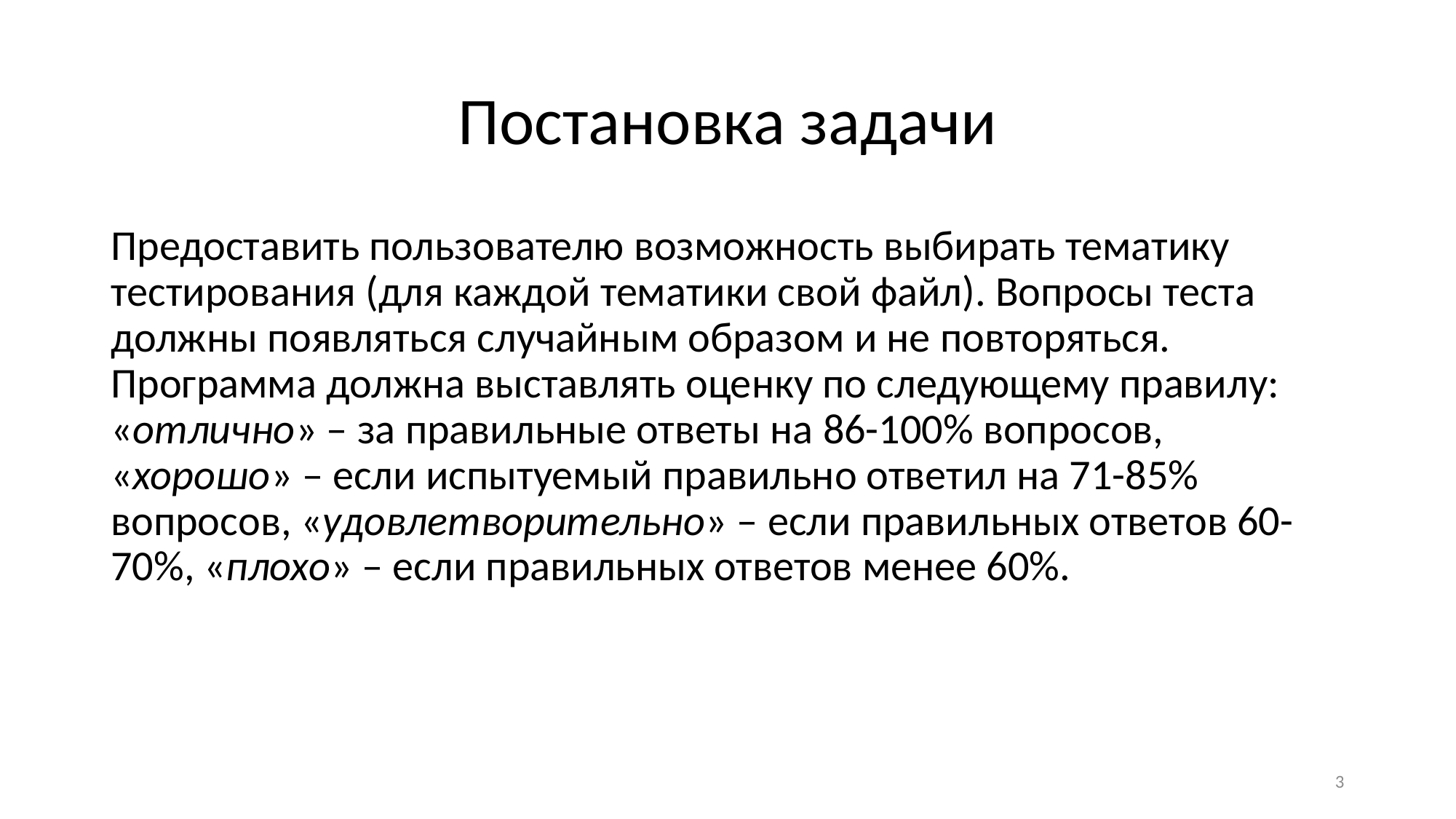

# Постановка задачи
Предоставить пользователю возможность выбирать тематику тестирования (для каждой тематики свой файл). Вопросы теста должны появляться случайным образом и не повторяться. Программа должна выставлять оценку по следующему правилу: «отлично» – за правильные ответы на 86-100% вопросов, «хорошо» – если испытуемый правильно ответил на 71-85% вопросов, «удовлетворительно» – если правильных ответов 60-70%, «плохо» – если правильных ответов менее 60%.

3